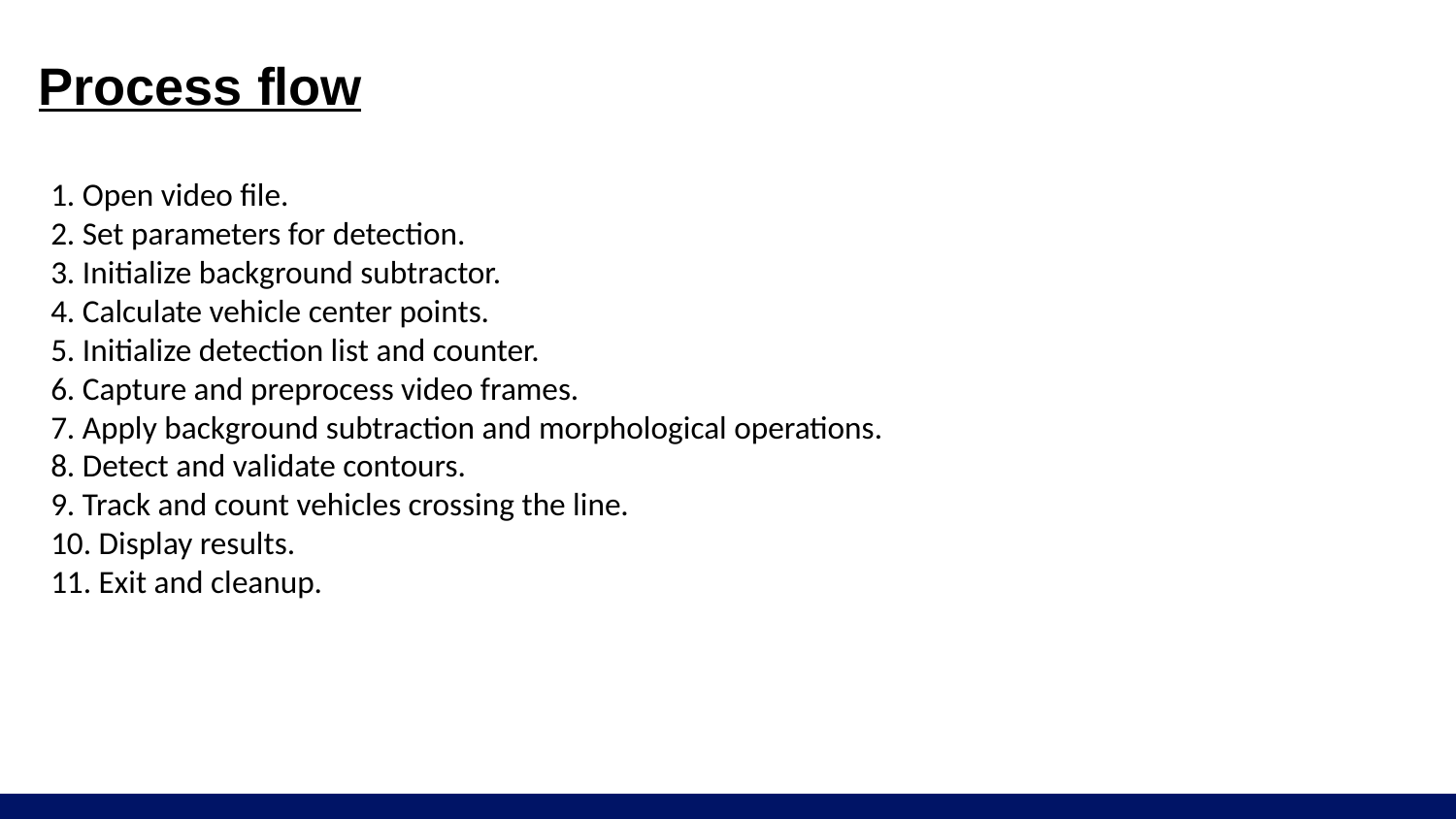

# Process flow
1. Open video file.
2. Set parameters for detection.
3. Initialize background subtractor.
4. Calculate vehicle center points.
5. Initialize detection list and counter.
6. Capture and preprocess video frames.
7. Apply background subtraction and morphological operations.
8. Detect and validate contours.
9. Track and count vehicles crossing the line.
10. Display results.
11. Exit and cleanup.